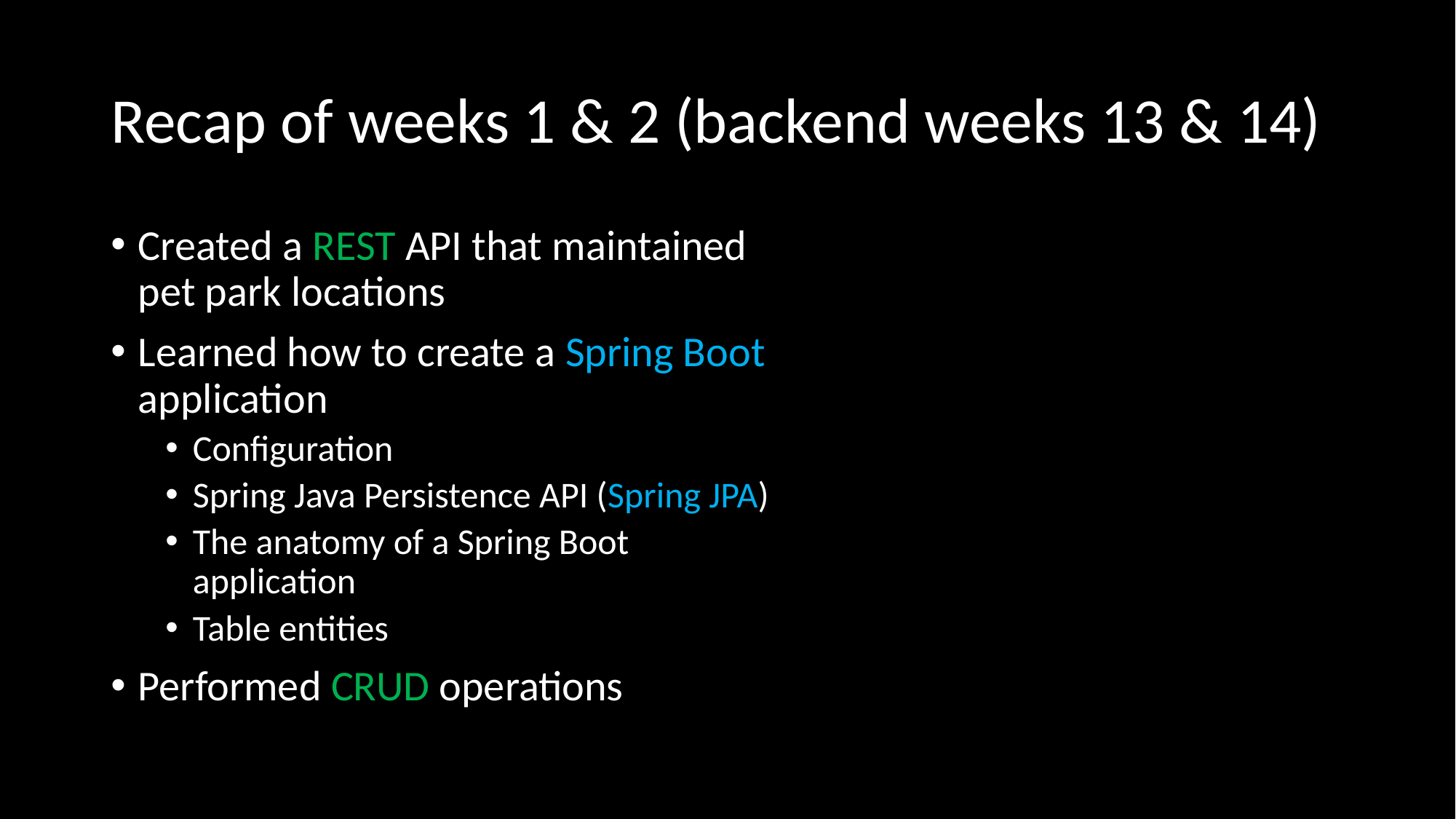

# Recap of weeks 1 & 2 (backend weeks 13 & 14)
Created a REST API that maintained pet park locations
Learned how to create a Spring Boot application
Configuration
Spring Java Persistence API (Spring JPA)
The anatomy of a Spring Boot application
Table entities
Performed CRUD operations